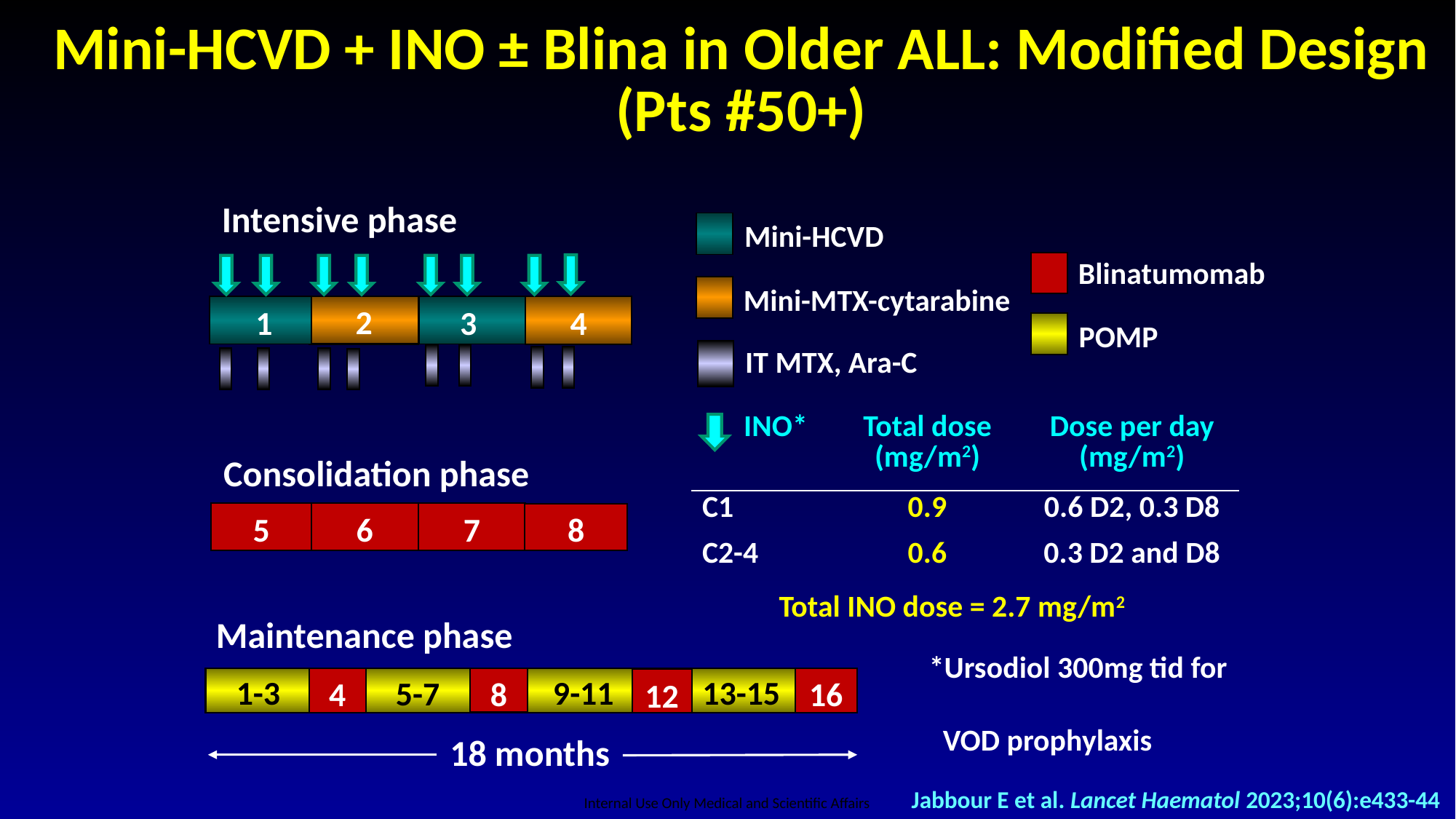

Mini-HCVD + INO ± Blina in Older ALL: Modified Design (Pts #50+)
Intensive phase
Mini-HCVD

Blinatumomab

Mini-MTX-cytarabine

2
4
 1
3
POMP

IT MTX, Ara-C

| INO\* | Total dose (mg/m2) | Dose per day (mg/m2) |
| --- | --- | --- |
| C1 | 0.9 | 0.6 D2, 0.3 D8 |
| C2-4 | 0.6 | 0.3 D2 and D8 |

Consolidation phase
7
5
6
8

Total INO dose = 2.7 mg/m2
Maintenance phase
*Ursodiol 300mg tid for
  VOD prophylaxis
1-3
13-15
9-11
5-7
8
16
4

12
18 months

Jabbour E et al. Lancet Haematol 2023;10(6):e433-44